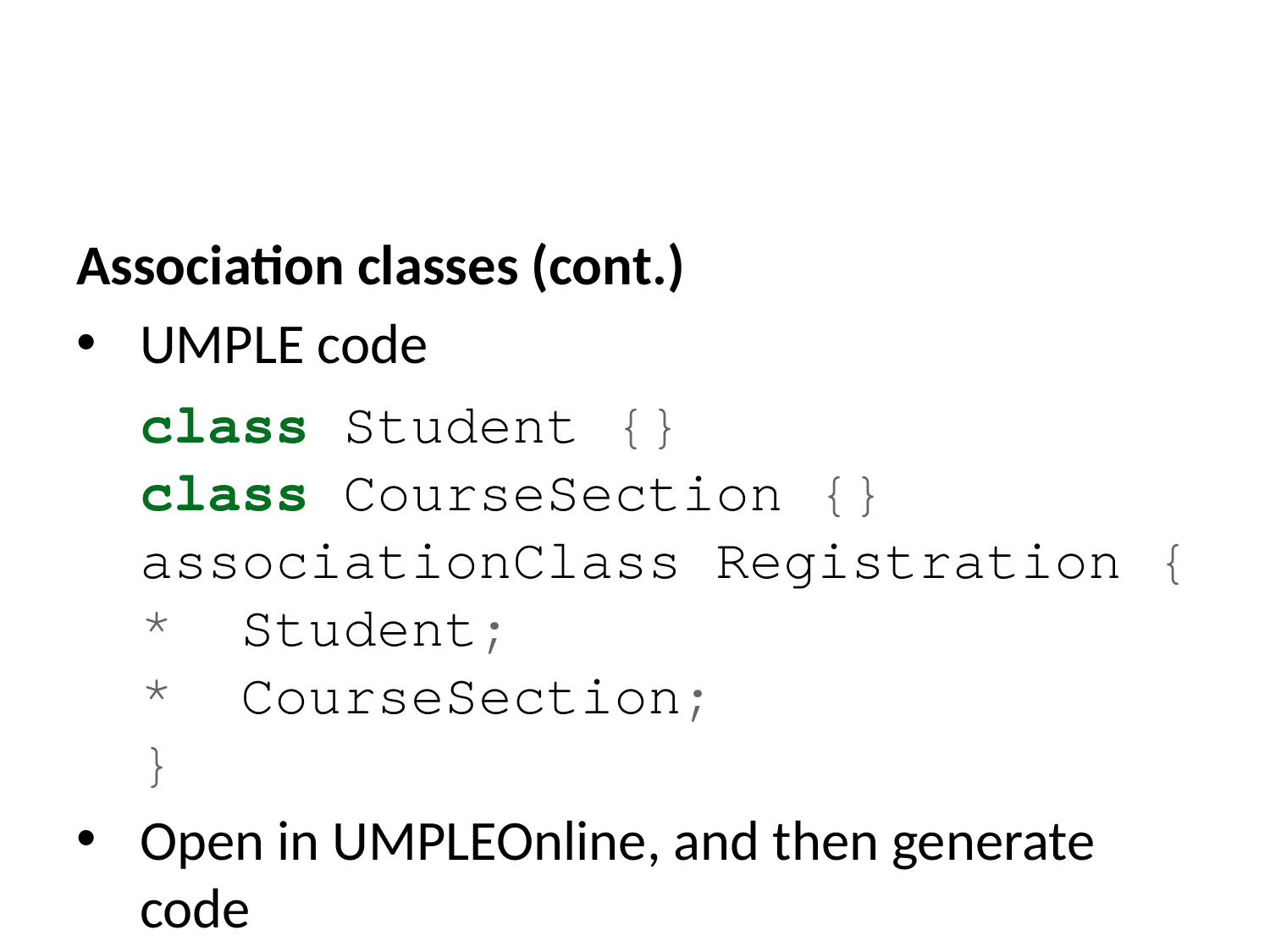

Association classes (cont.)
UMPLE code
class Student {}
class CourseSection {}
associationClass Registration {
*  Student;
*  CourseSection;
}
Open in UMPLEOnline, and then generate code